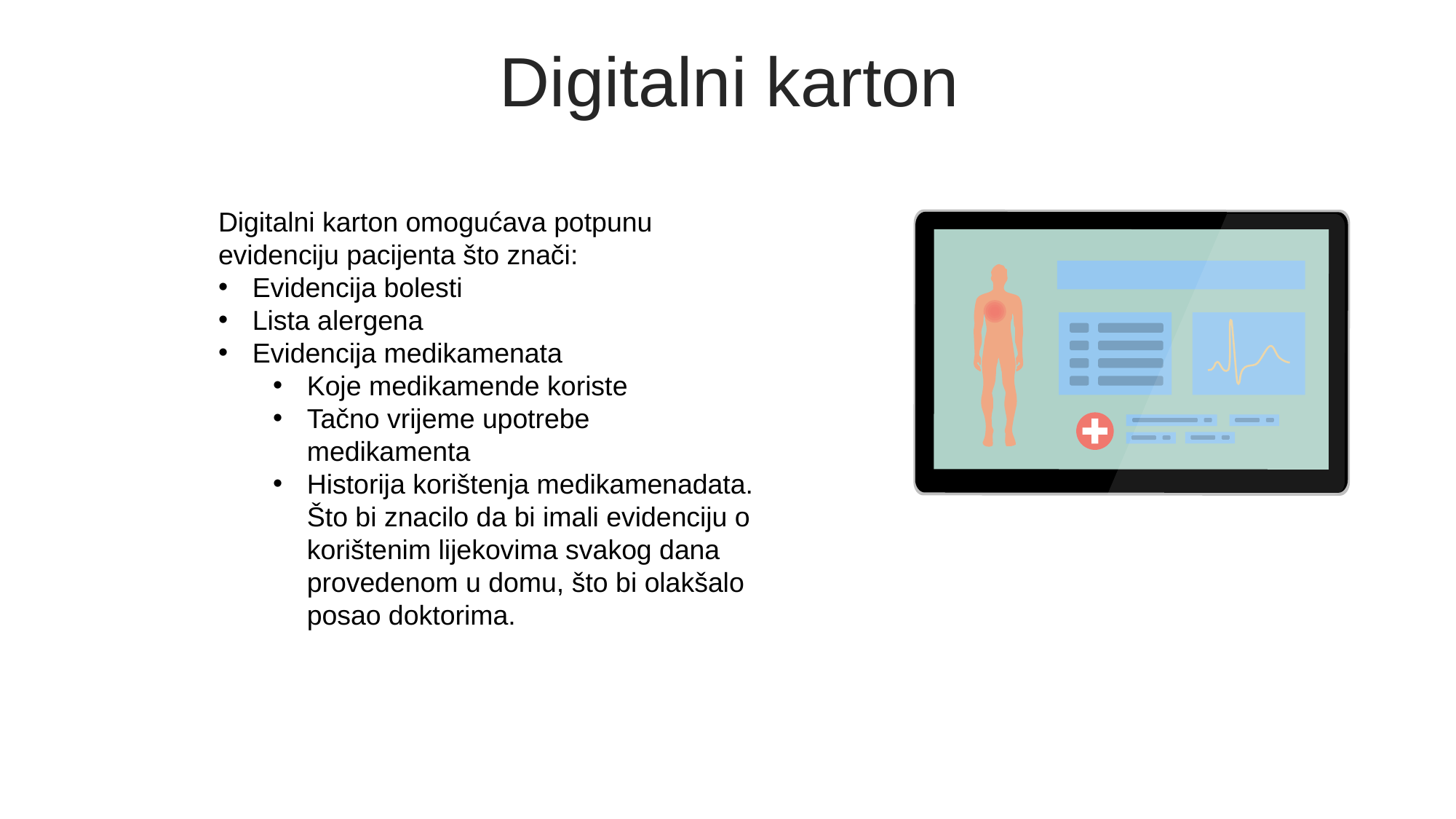

Digitalni karton

Digitalni karton omogućava potpunu evidenciju pacijenta što znači:
Evidencija bolesti
Lista alergena
Evidencija medikamenata
Koje medikamende koriste
Tačno vrijeme upotrebe medikamenta
Historija korištenja medikamenadata. Što bi znacilo da bi imali evidenciju o korištenim lijekovima svakog dana provedenom u domu, što bi olakšalo posao doktorima.